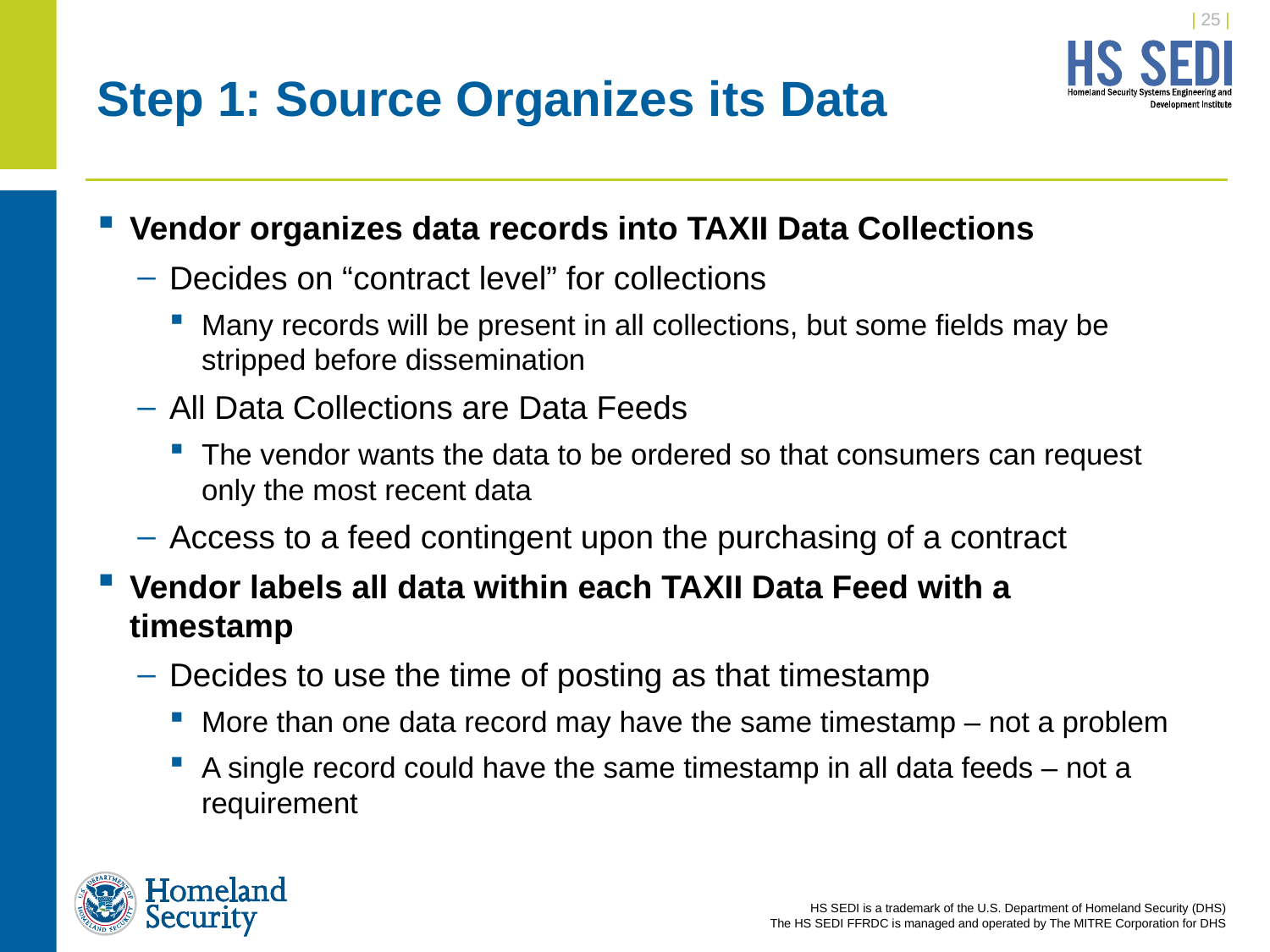

| 25 |
# Step 1: Source Organizes its Data
Vendor organizes data records into TAXII Data Collections
Decides on “contract level” for collections
Many records will be present in all collections, but some fields may be stripped before dissemination
All Data Collections are Data Feeds
The vendor wants the data to be ordered so that consumers can request only the most recent data
Access to a feed contingent upon the purchasing of a contract
Vendor labels all data within each TAXII Data Feed with a timestamp
Decides to use the time of posting as that timestamp
More than one data record may have the same timestamp – not a problem
A single record could have the same timestamp in all data feeds – not a requirement